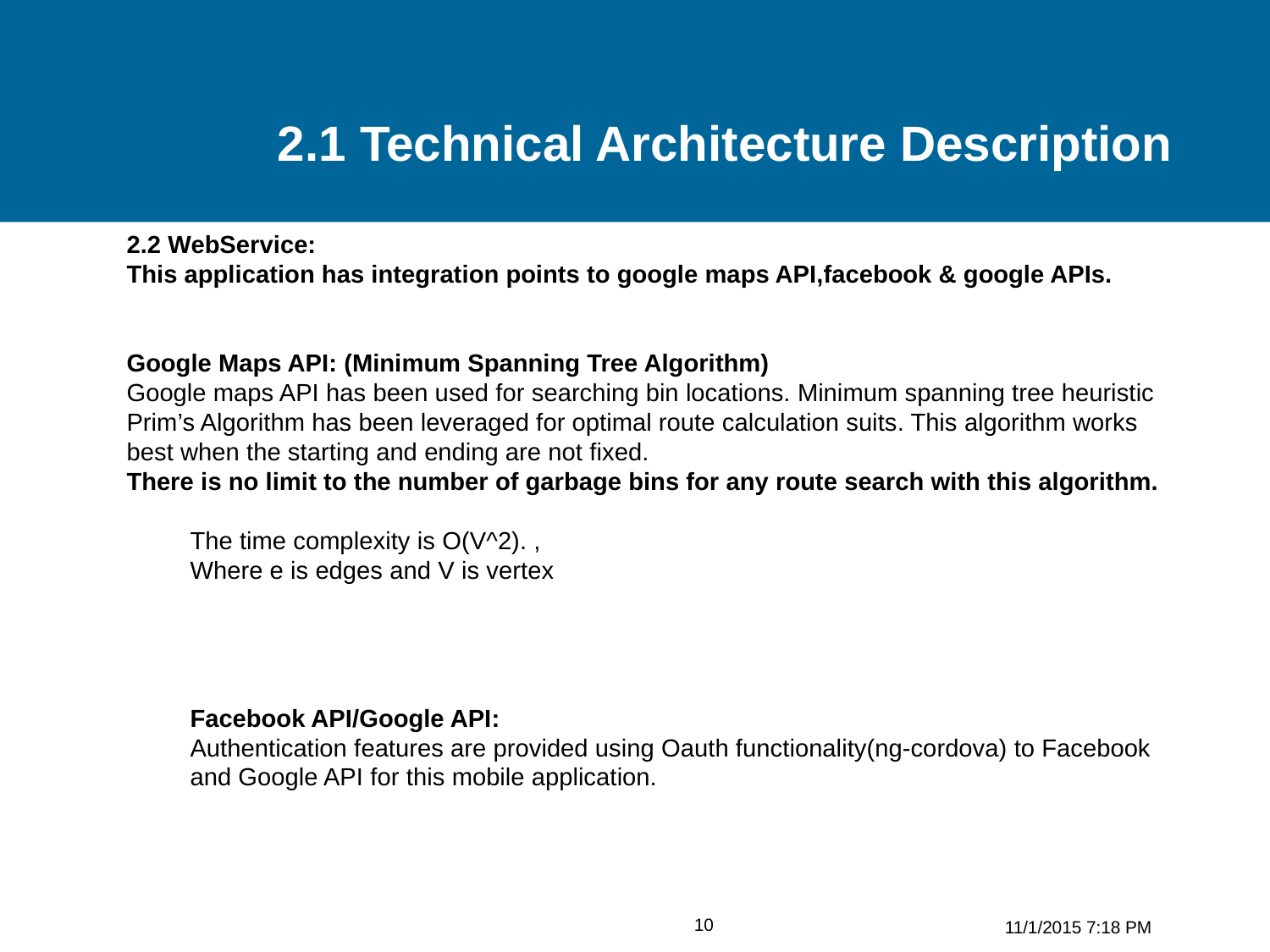

# 2.1 Technical Architecture Description
2.2 WebService:
This application has integration points to google maps API,facebook & google APIs.

Google Maps API: (Minimum Spanning Tree Algorithm)
Google maps API has been used for searching bin locations. Minimum spanning tree heuristic Prim’s Algorithm has been leveraged for optimal route calculation suits. This algorithm works  best when the starting and ending are not fixed.
There is no limit to the number of garbage bins for any route search with this algorithm.

The time complexity is O(V^2). ,
Where e is edges and V is vertex

Facebook API/Google API:
Authentication features are provided using Oauth functionality(ng-cordova) to Facebook and Google API for this mobile application.

10
11/1/2015 7:18 PM